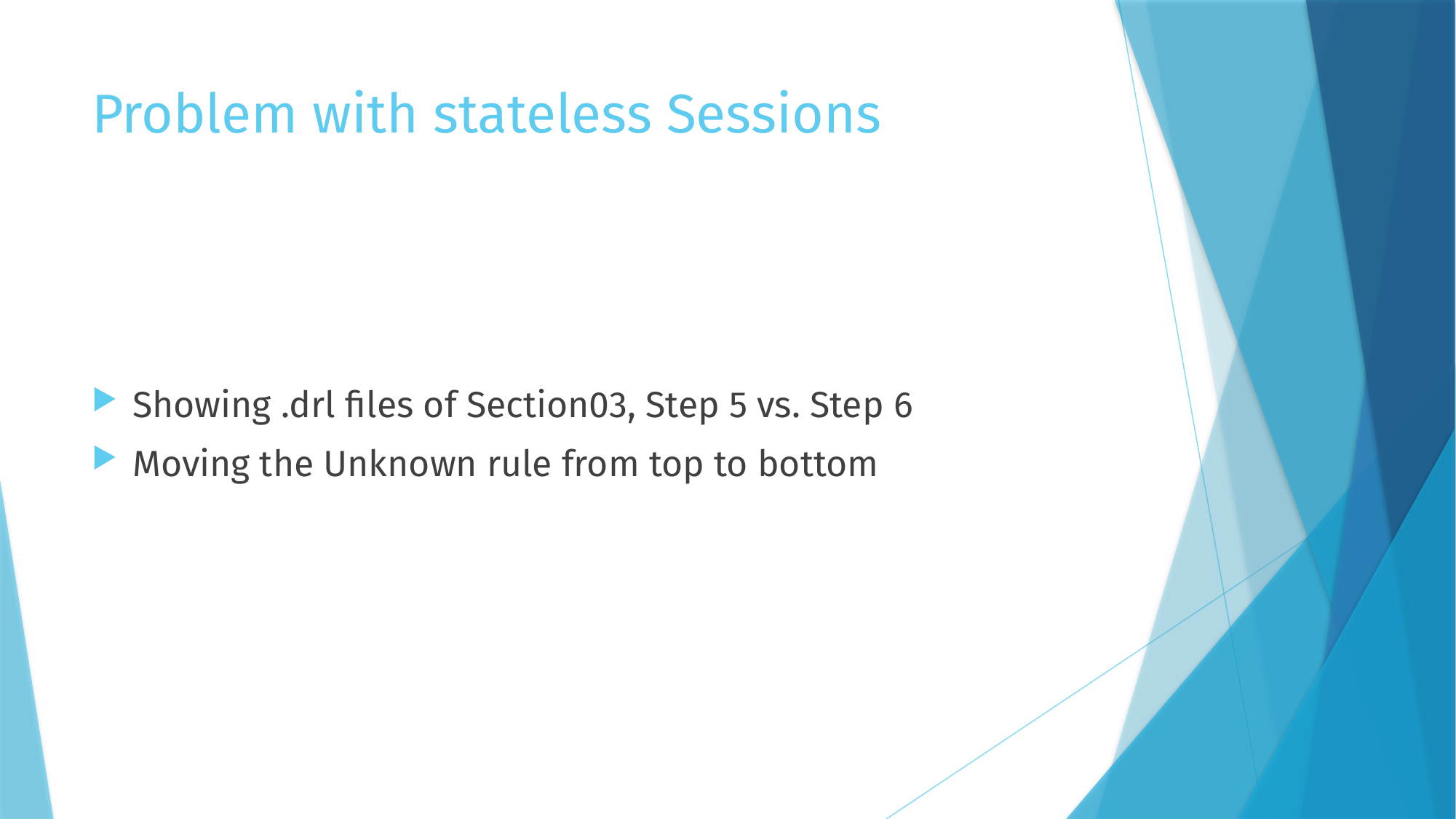

# Problem with stateless Sessions

Showing .drl files of Section03, Step 5 vs. Step 6
Moving the Unknown rule from top to bottom